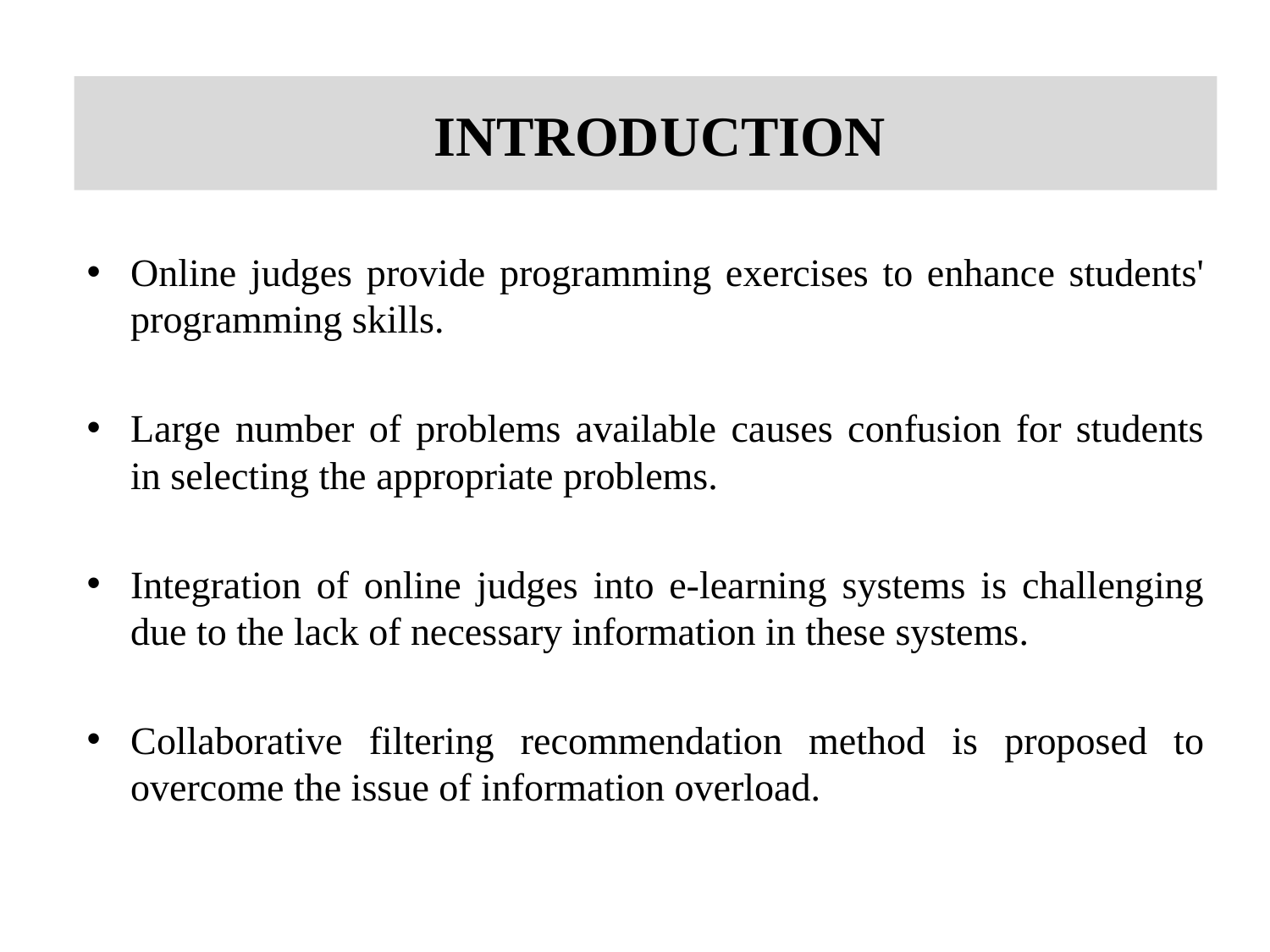

# INTRODUCTION
Online judges provide programming exercises to enhance students' programming skills.

Large number of problems available causes confusion for students in selecting the appropriate problems.

Integration of online judges into e-learning systems is challenging due to the lack of necessary information in these systems.

Collaborative filtering recommendation method is proposed to overcome the issue of information overload.